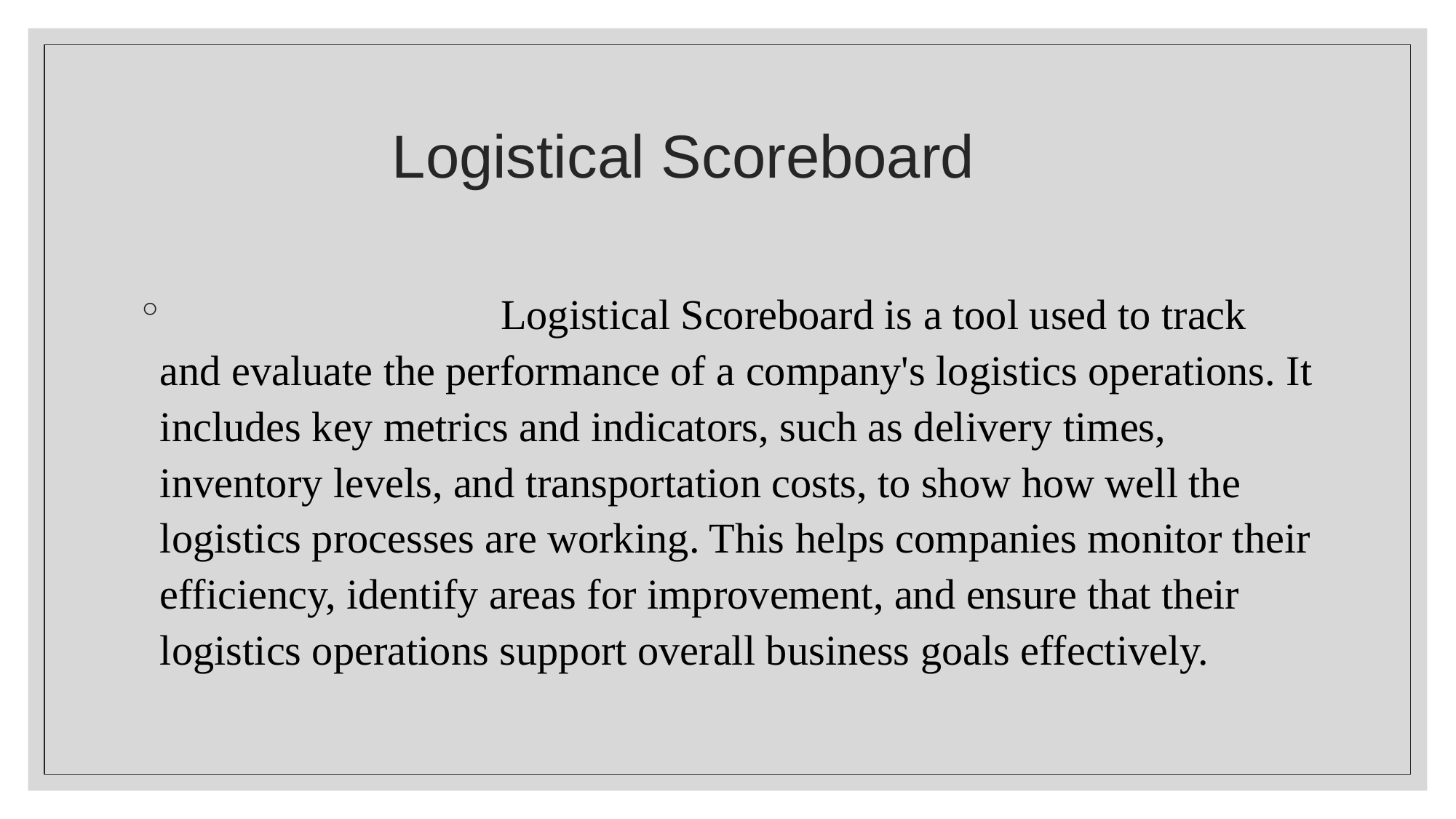

# Logistical Scoreboard
                                Logistical Scoreboard is a tool used to track and evaluate the performance of a company's logistics operations. It includes key metrics and indicators, such as delivery times, inventory levels, and transportation costs, to show how well the logistics processes are working. This helps companies monitor their efficiency, identify areas for improvement, and ensure that their logistics operations support overall business goals effectively.